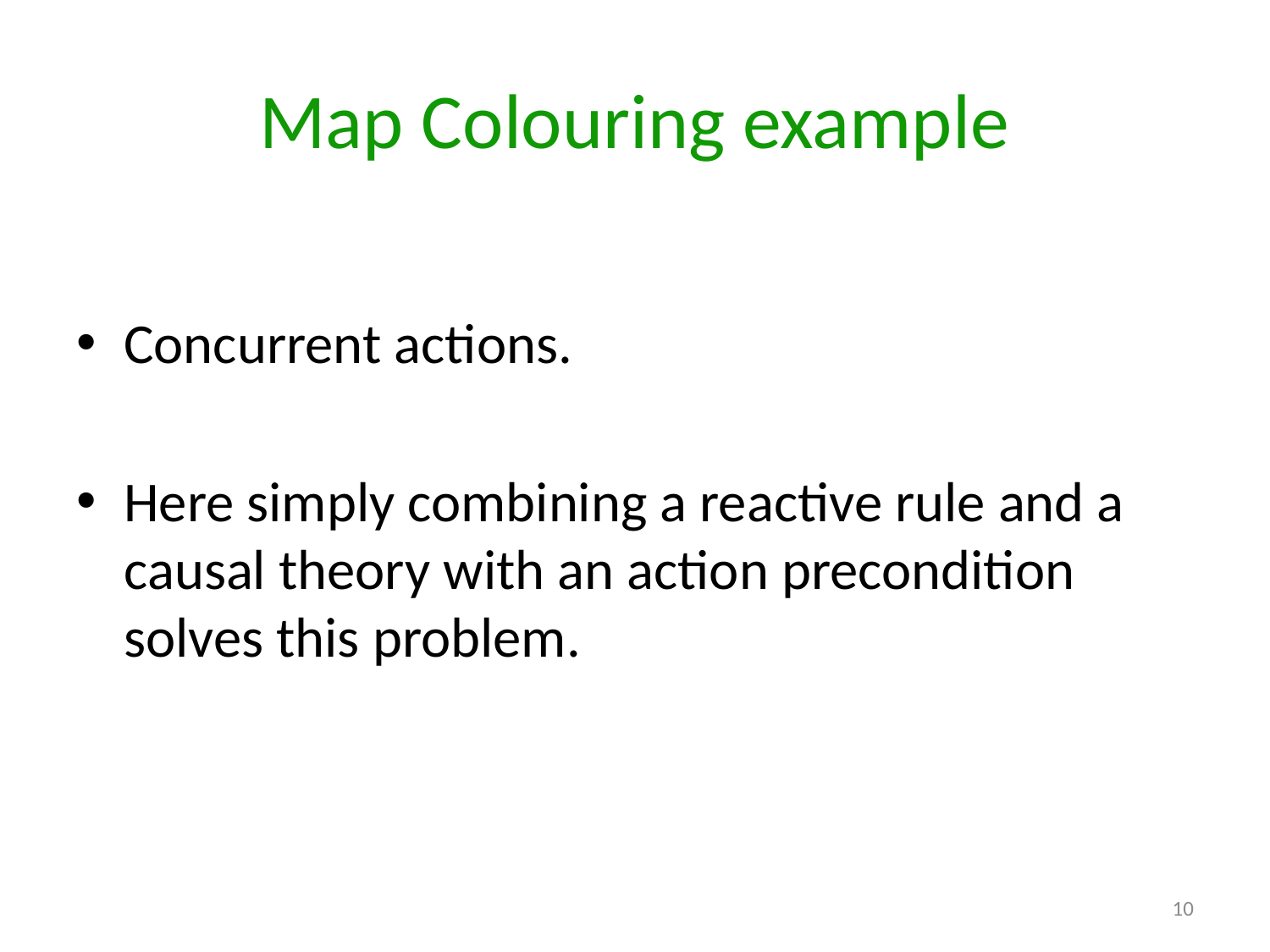

# Map Colouring example

Concurrent actions.

Here simply combining a reactive rule and a causal theory with an action precondition solves this problem.
10